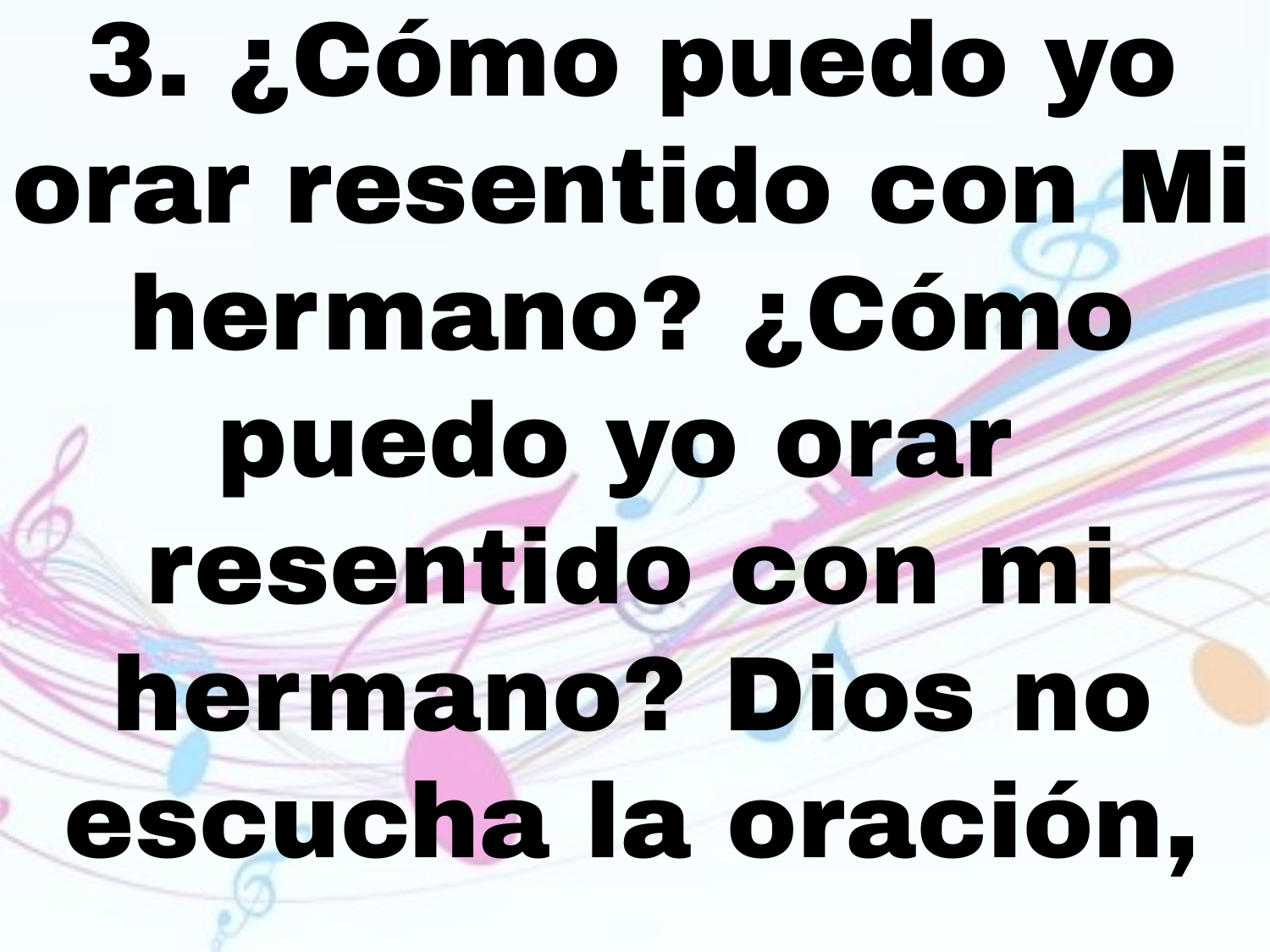

3. ¿Cómo puedo yo orar resentido con Mi hermano? ¿Cómo puedo yo orar  resentido con mi hermano? Dios no escucha la oración,